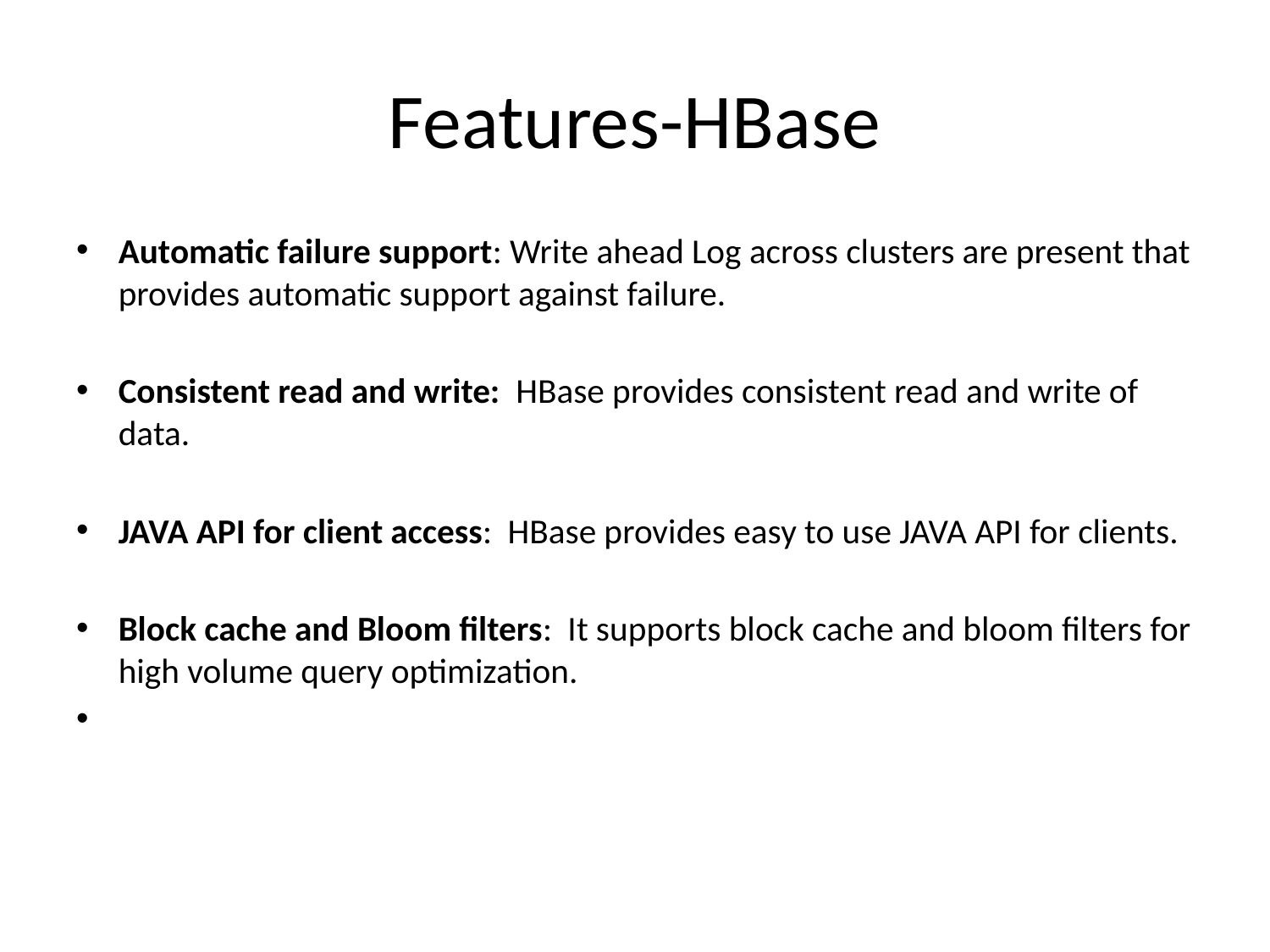

# Features-HBase
Automatic failure support: Write ahead Log across clusters are present that provides automatic support against failure.

Consistent read and write:  HBase provides consistent read and write of data.

JAVA API for client access:  HBase provides easy to use JAVA API for clients.

Block cache and Bloom filters:  It supports block cache and bloom filters for high volume query optimization.